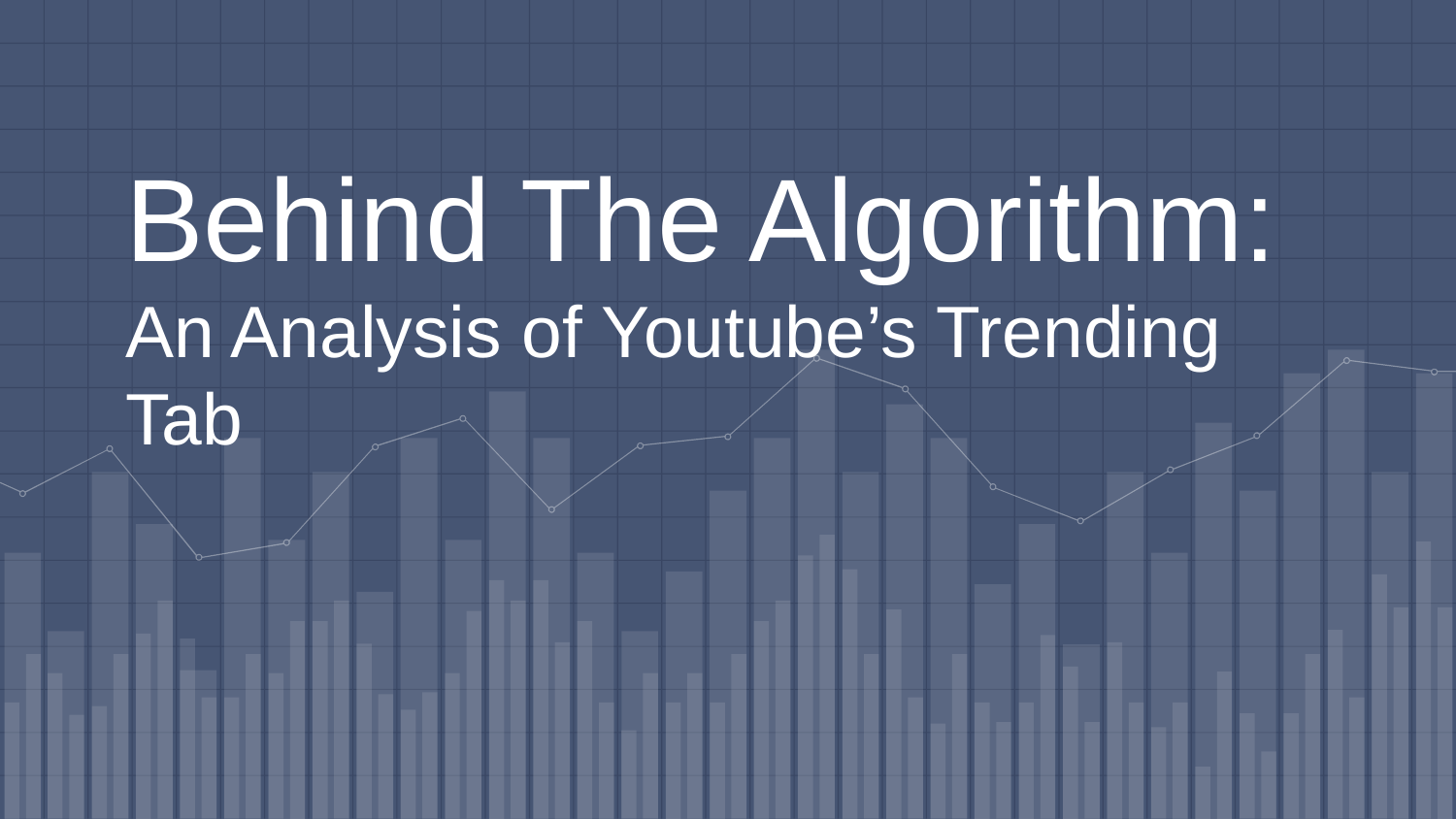

# Behind The Algorithm:
An Analysis of Youtube’s Trending Tab